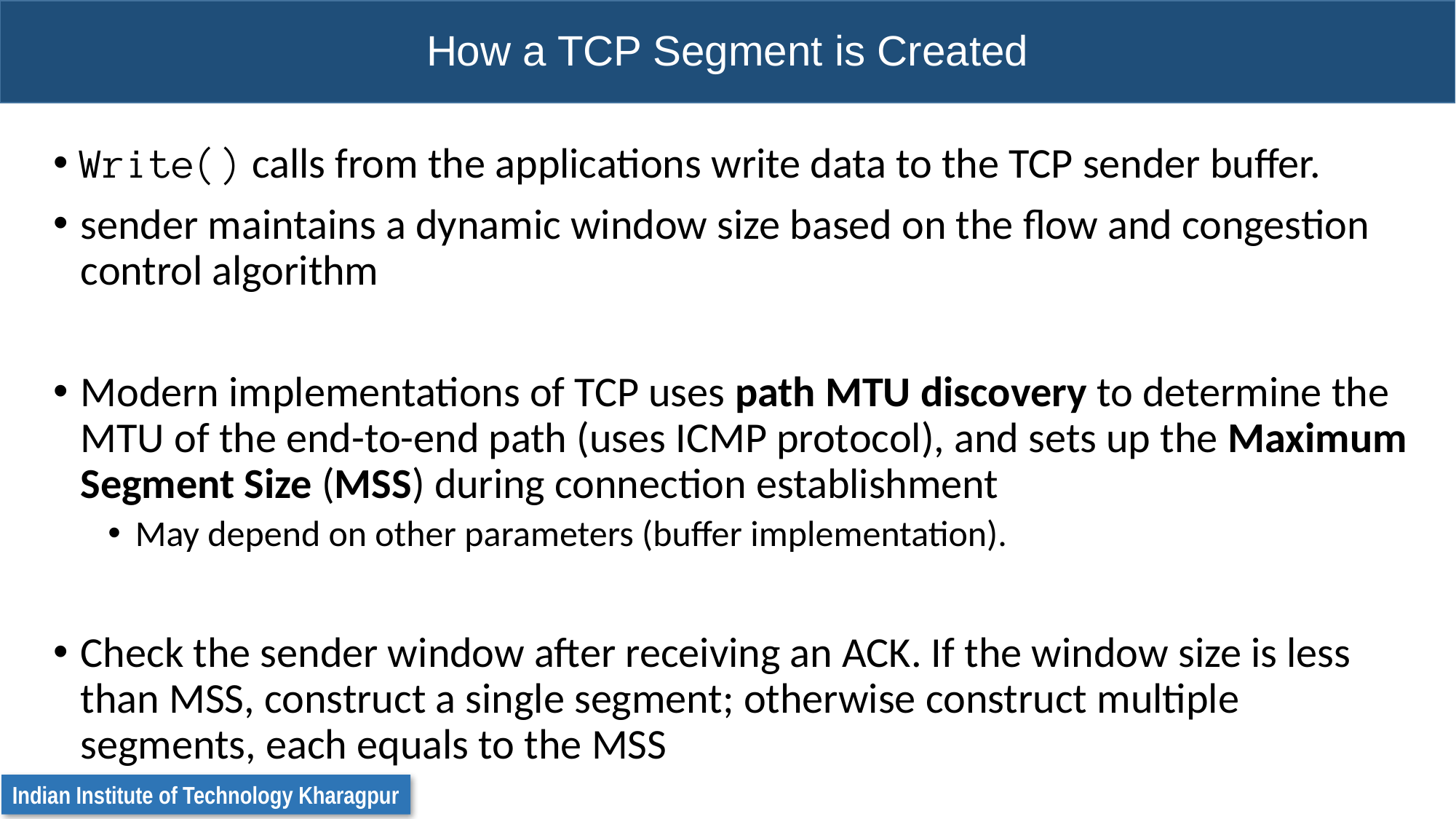

# How a TCP Segment is Created
Write() calls from the applications write data to the TCP sender buffer.
sender maintains a dynamic window size based on the flow and congestion control algorithm

Modern implementations of TCP uses path MTU discovery to determine the MTU of the end-to-end path (uses ICMP protocol), and sets up the Maximum Segment Size (MSS) during connection establishment
May depend on other parameters (buffer implementation).

Check the sender window after receiving an ACK. If the window size is less than MSS, construct a single segment; otherwise construct multiple segments, each equals to the MSS